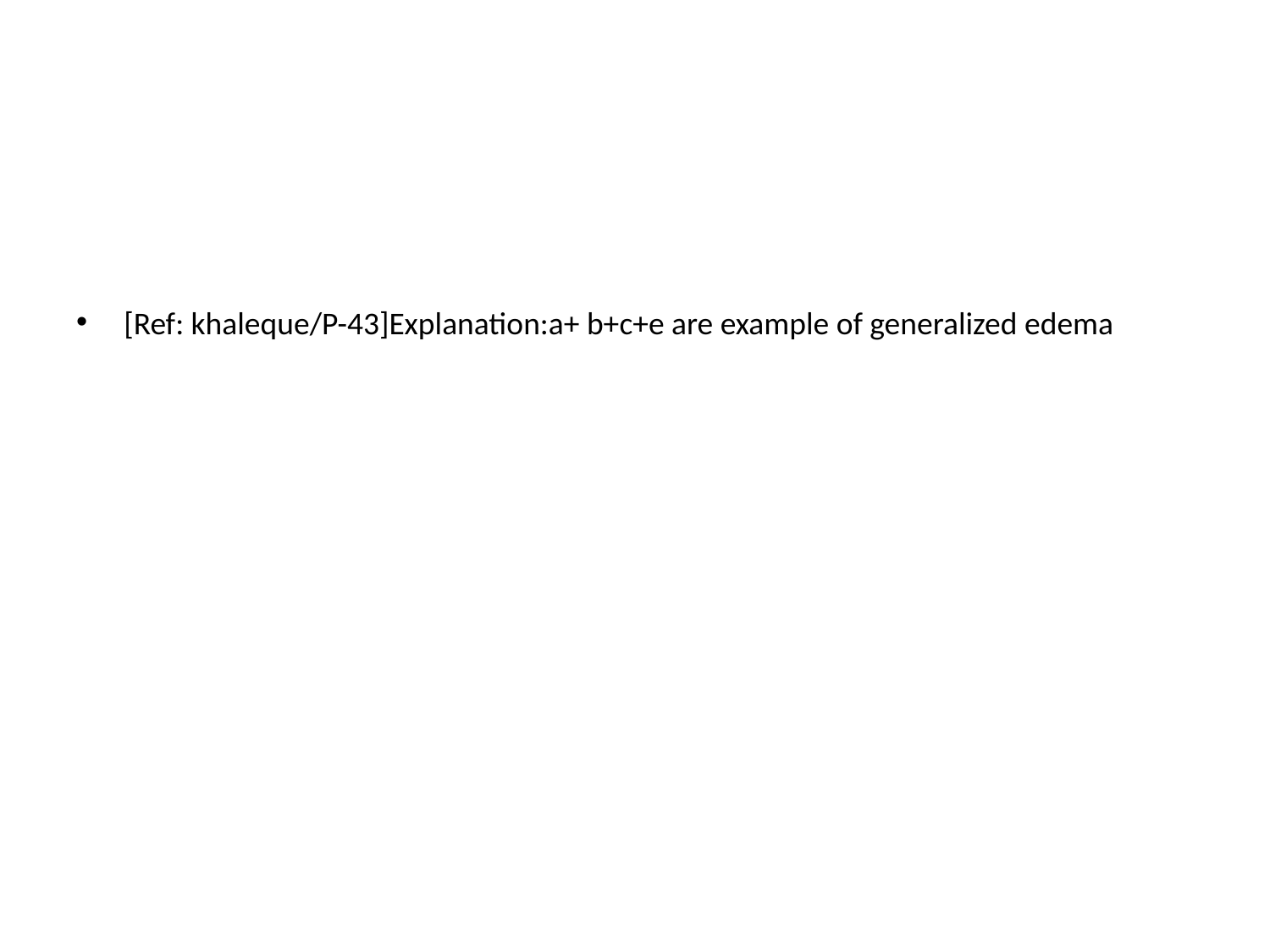

[Ref: khaleque/P-43]Explanation:a+ b+c+e are example of generalized edema